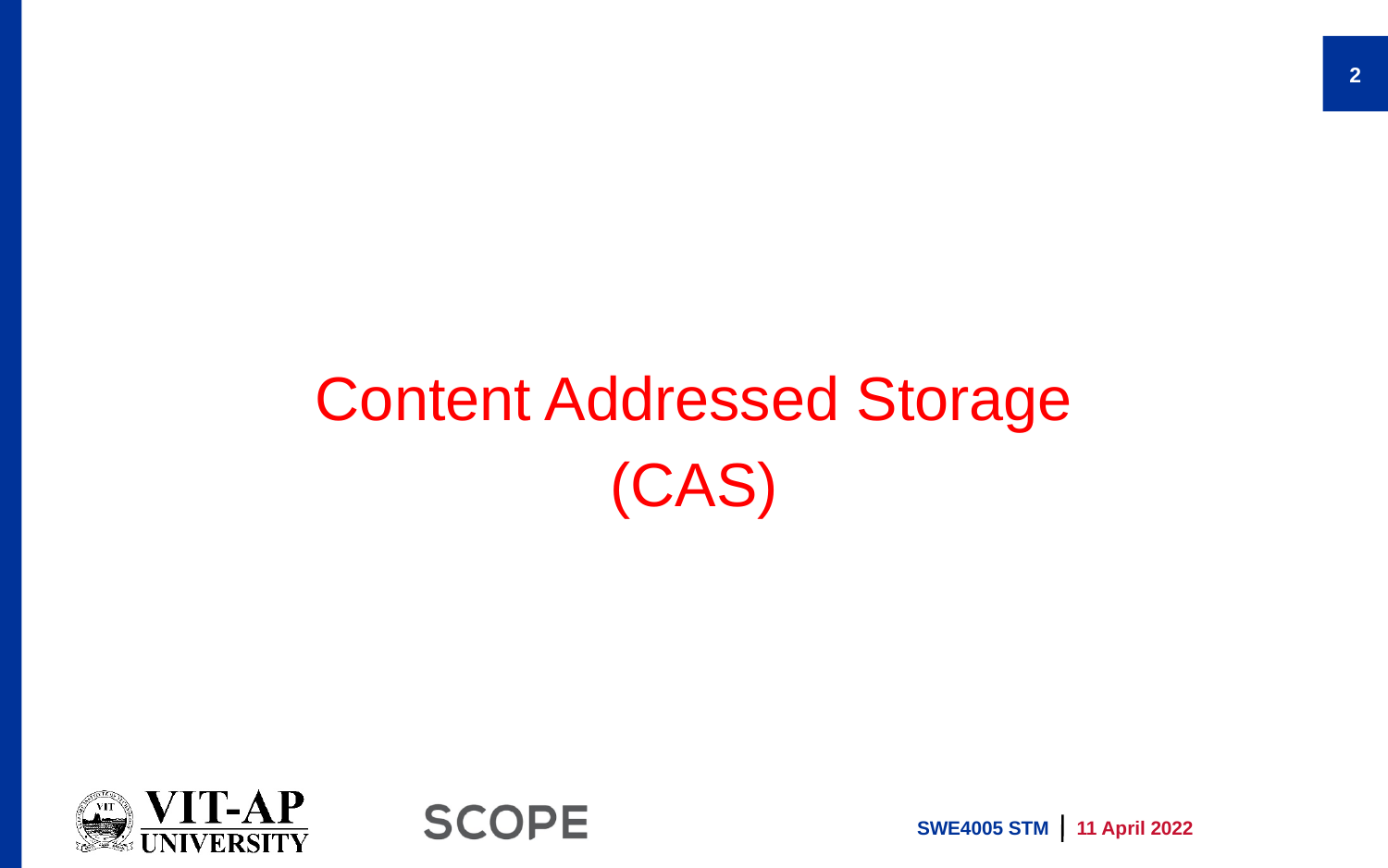

2

Content Addressed Storage
(CAS)
SWE4005 STM
11 April 2022